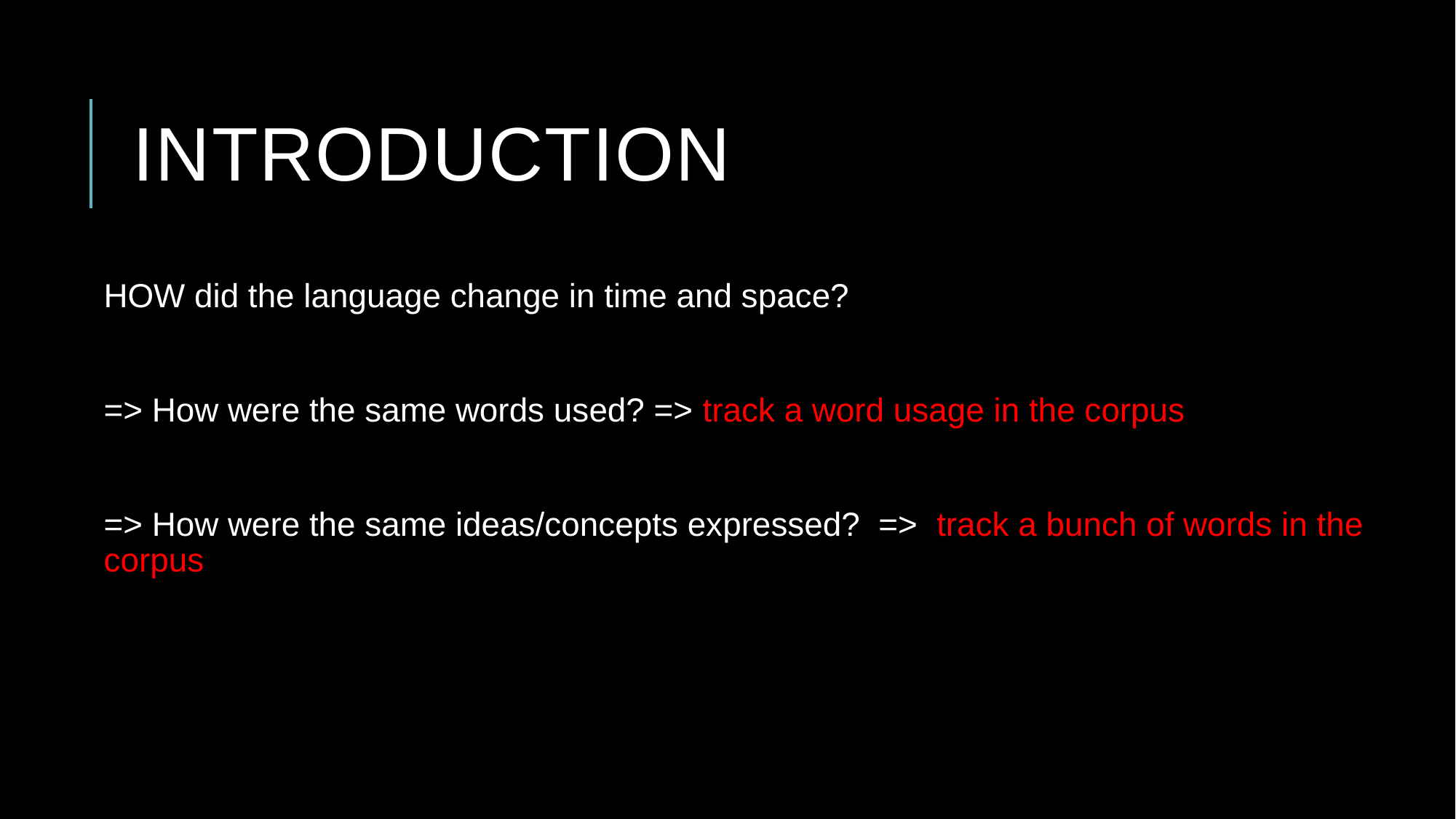

# Introduction
HOW did the language change in time and space?

=> How were the same words used? => track a word usage in the corpus

=> How were the same ideas/concepts expressed?  =>  track a bunch of words in the corpus